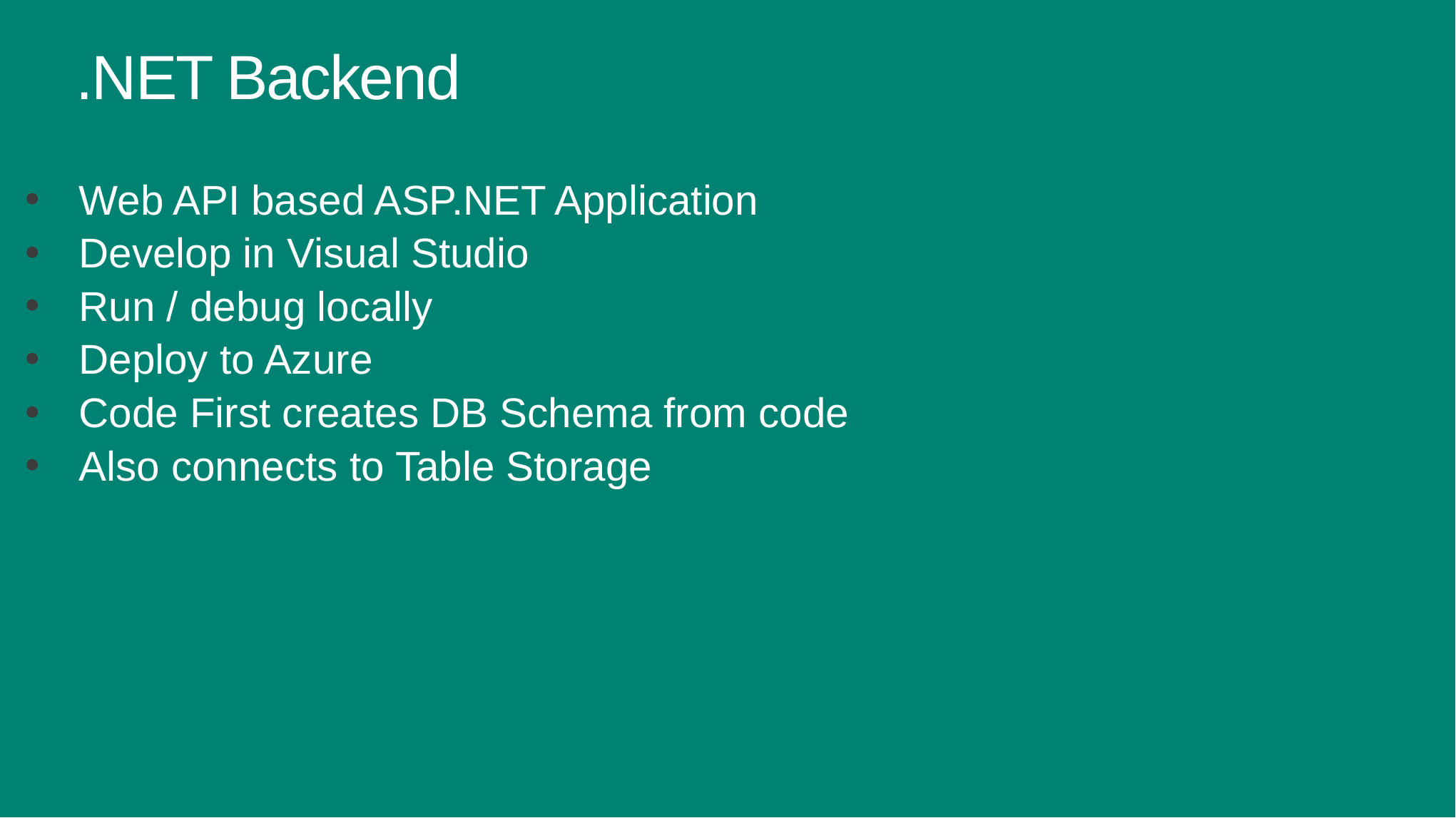

.NET Backend
Web API based ASP.NET Application
Develop in Visual Studio
Run / debug locally
Deploy to Azure
Code First creates DB Schema from code
Also connects to Table Storage